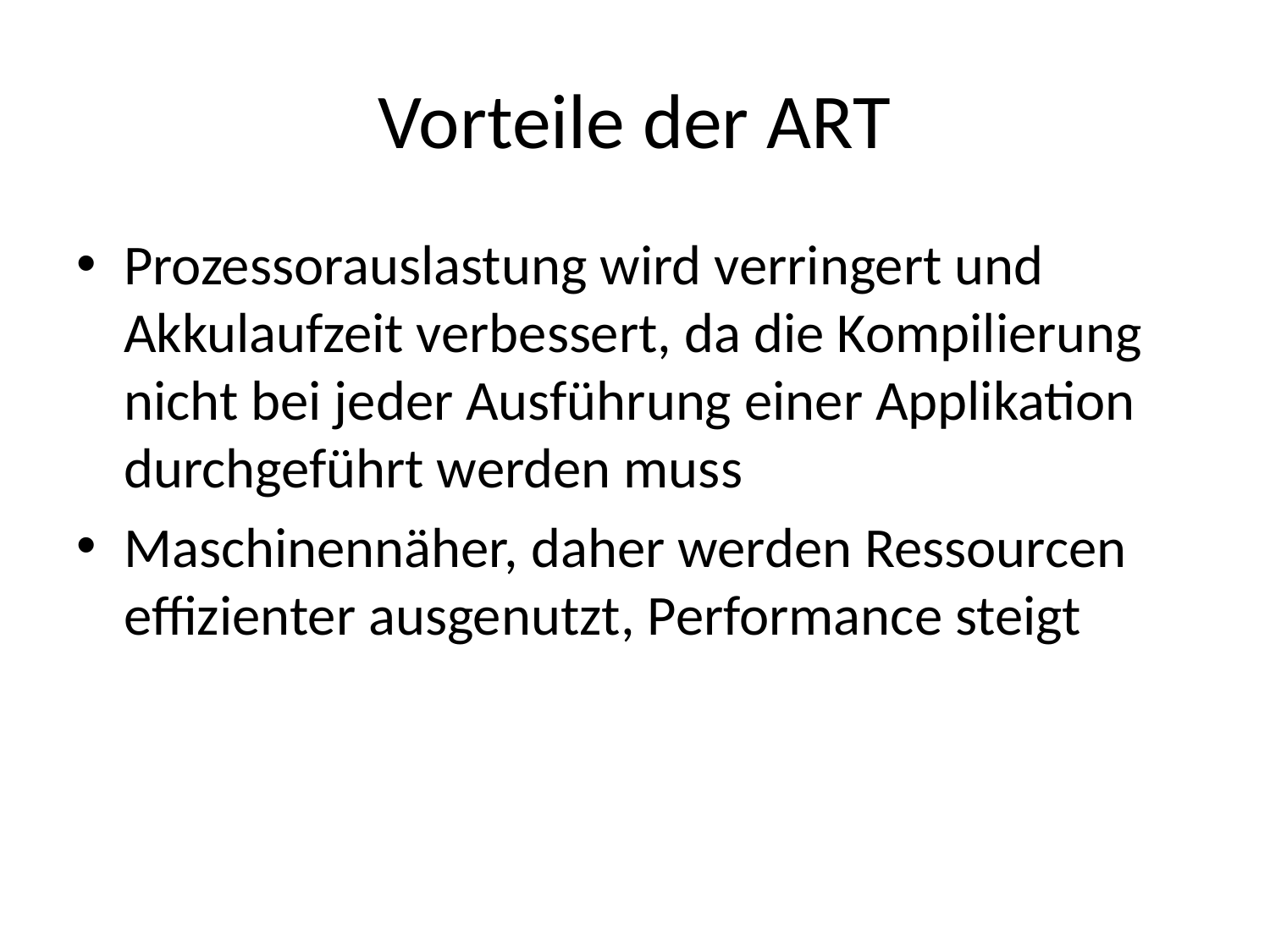

# Vorteile der ART
Prozessorauslastung wird verringert und Akkulaufzeit verbessert, da die Kompilierung nicht bei jeder Ausführung einer Applikation durchgeführt werden muss
Maschinennäher, daher werden Ressourcen effizienter ausgenutzt, Performance steigt